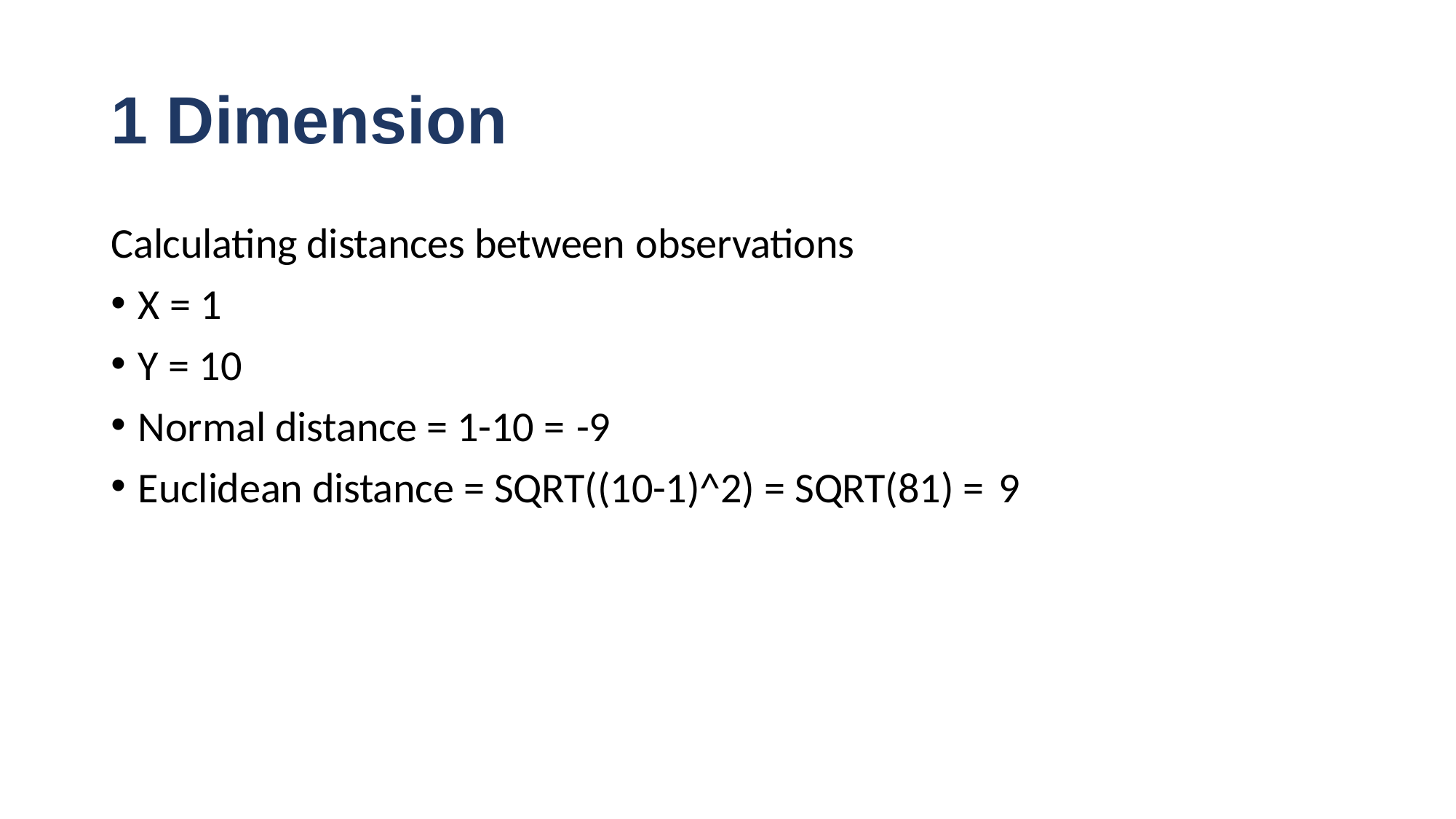

# 1 Dimension
Calculating distances between observations
X = 1
Y = 10
Normal distance = 1-10 = -9
Euclidean distance = SQRT((10-1)^2) = SQRT(81) = 9